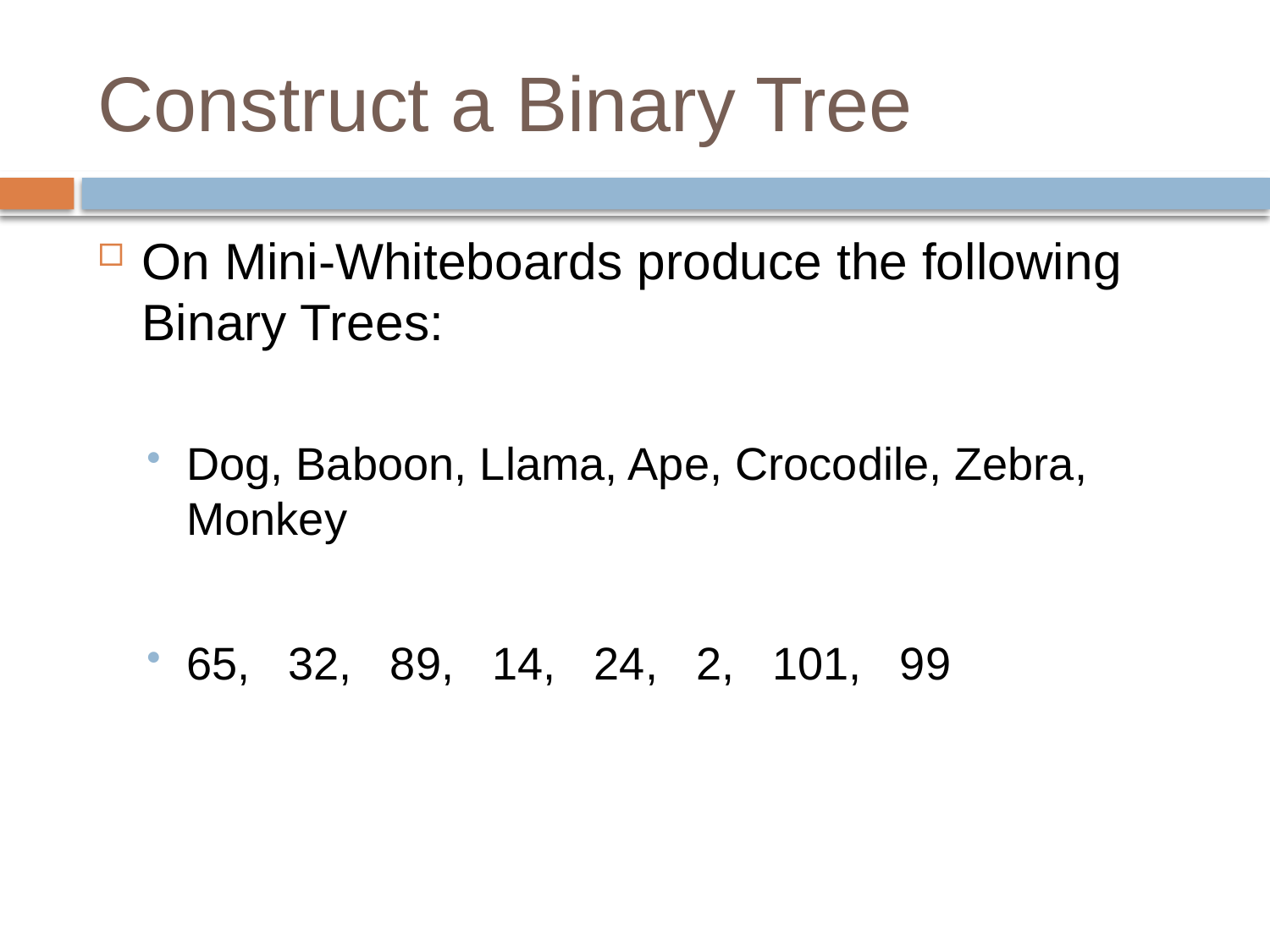

# Construct a Binary Tree
On Mini-Whiteboards produce the following Binary Trees:

Dog, Baboon, Llama, Ape, Crocodile, Zebra, Monkey

65,   32,   89,   14,   24,   2,   101,   99